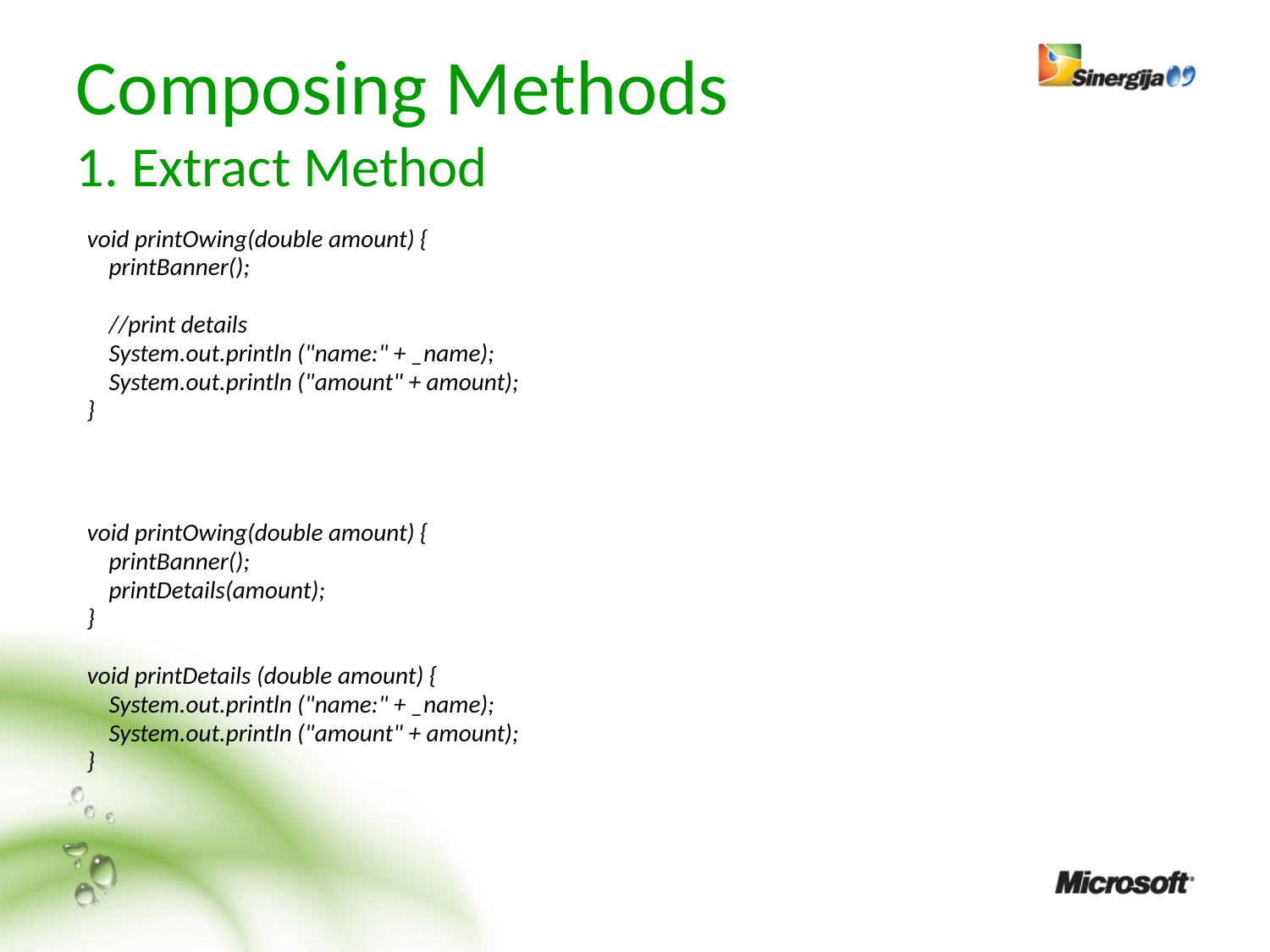

# Composing Methods 1. Extract Method
  void printOwing(double amount) {
      printBanner();

      //print details
      System.out.println ("name:" + _name);
      System.out.println ("amount" + amount);
  }

  void printOwing(double amount) {
      printBanner();
      printDetails(amount);
  }

  void printDetails (double amount) {
      System.out.println ("name:" + _name);
      System.out.println ("amount" + amount);
  }